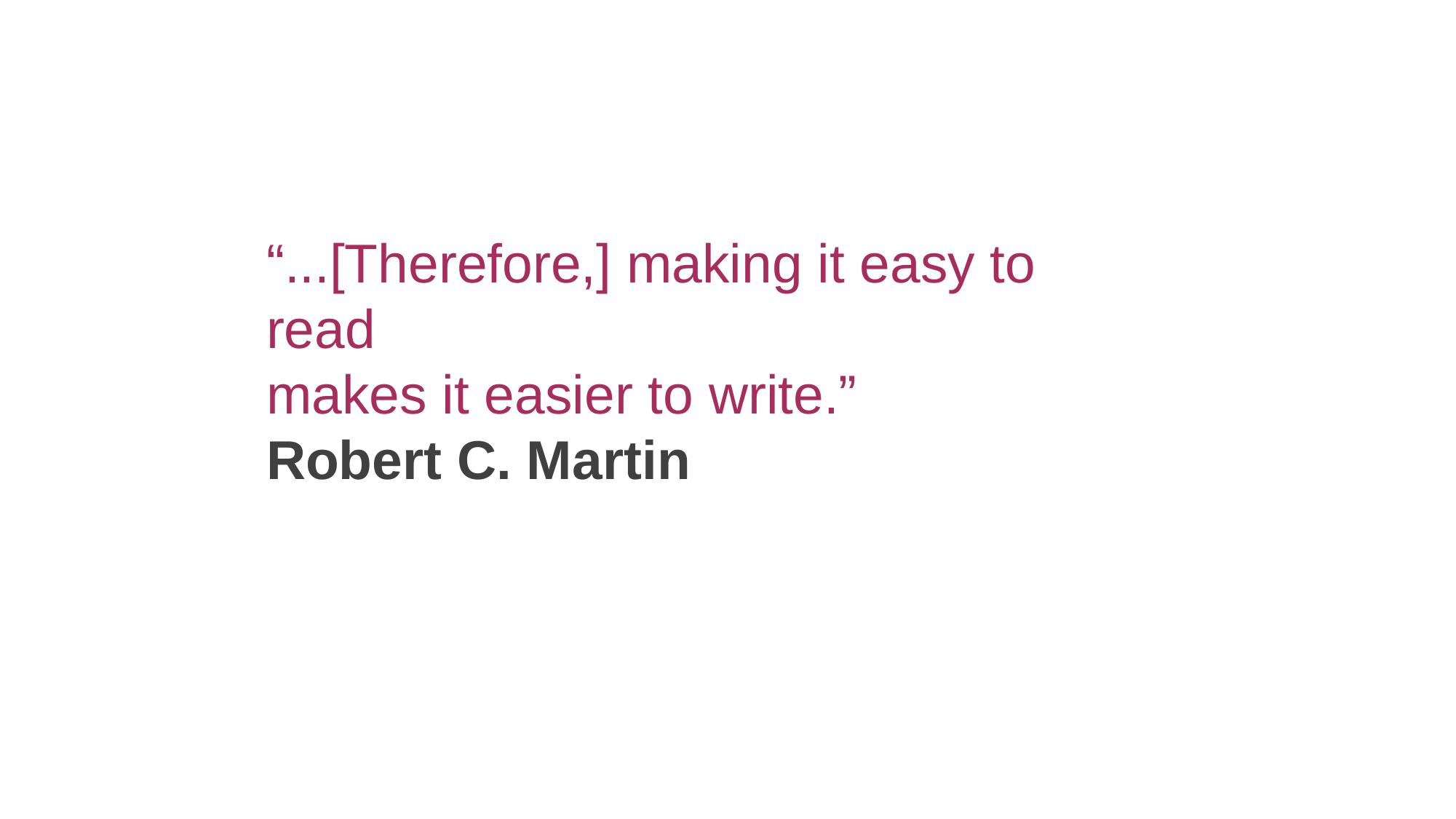

“...[Therefore,] making it easy to read
makes it easier to write.”
Robert C. Martin